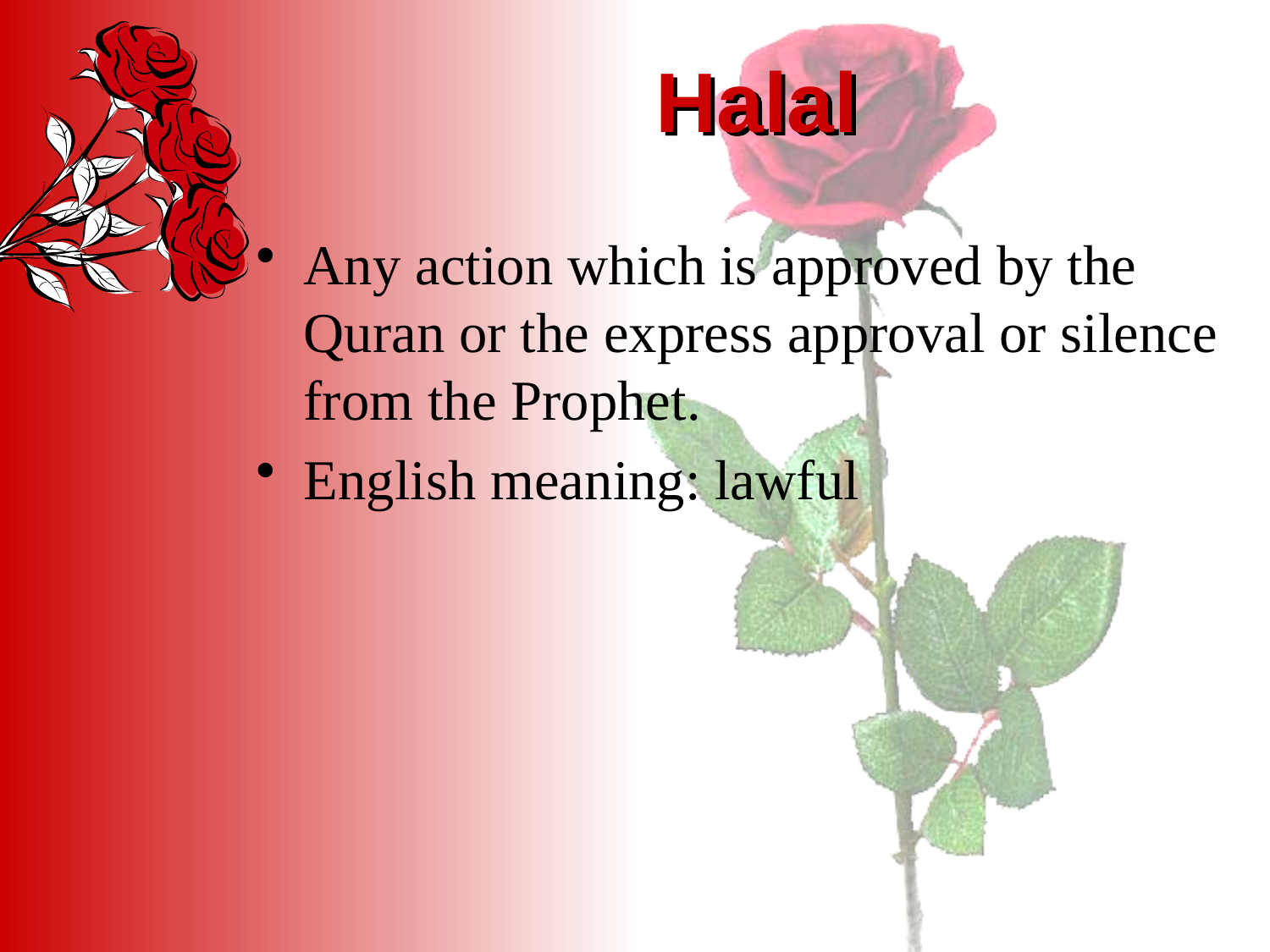

# Halal
Any action which is approved by the Quran or the express approval or silence from the Prophet.
English meaning: lawful